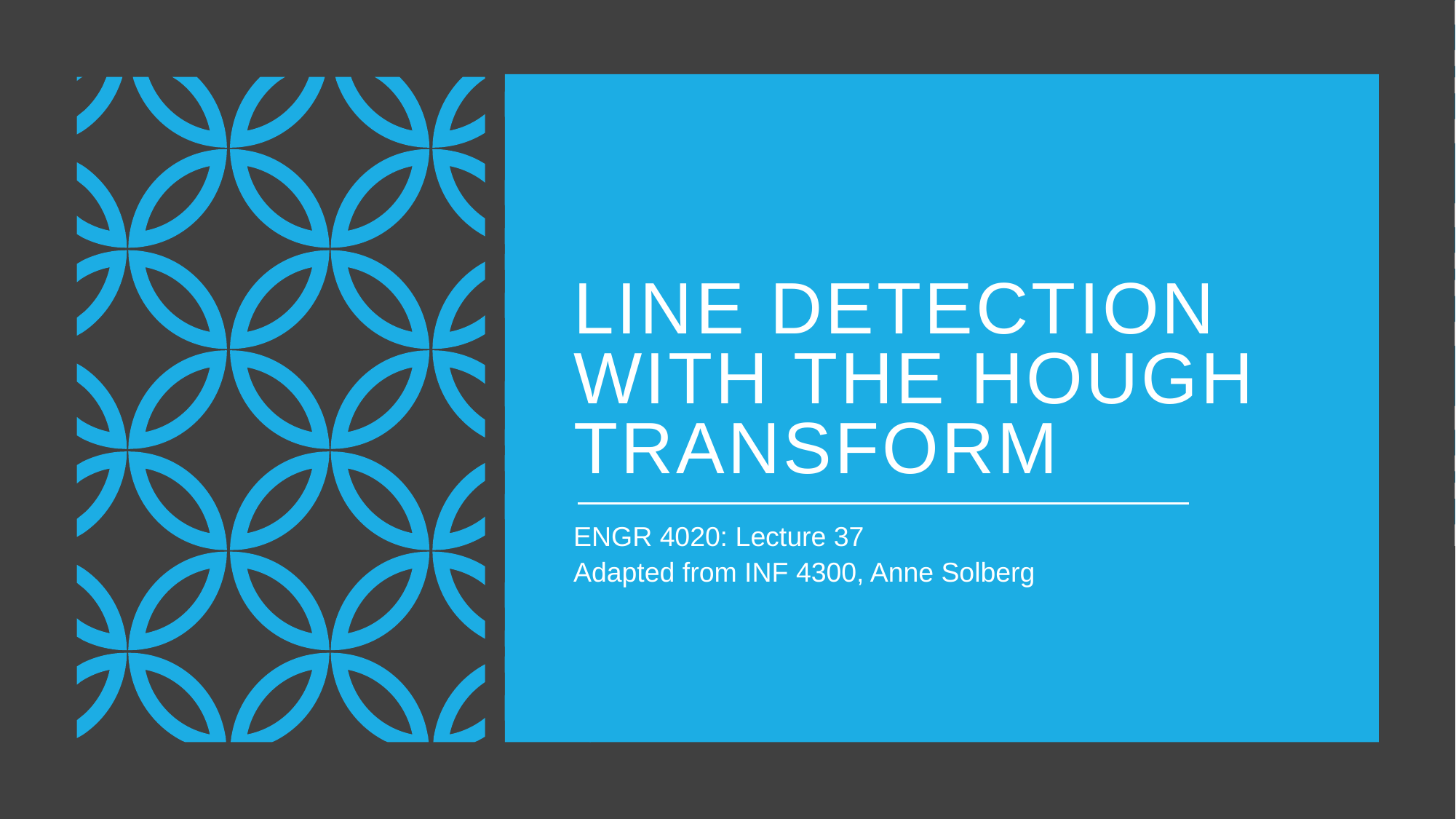

# Line Detection with the Hough Transform

ENGR 4020: Lecture 37
Adapted from INF 4300, Anne Solberg